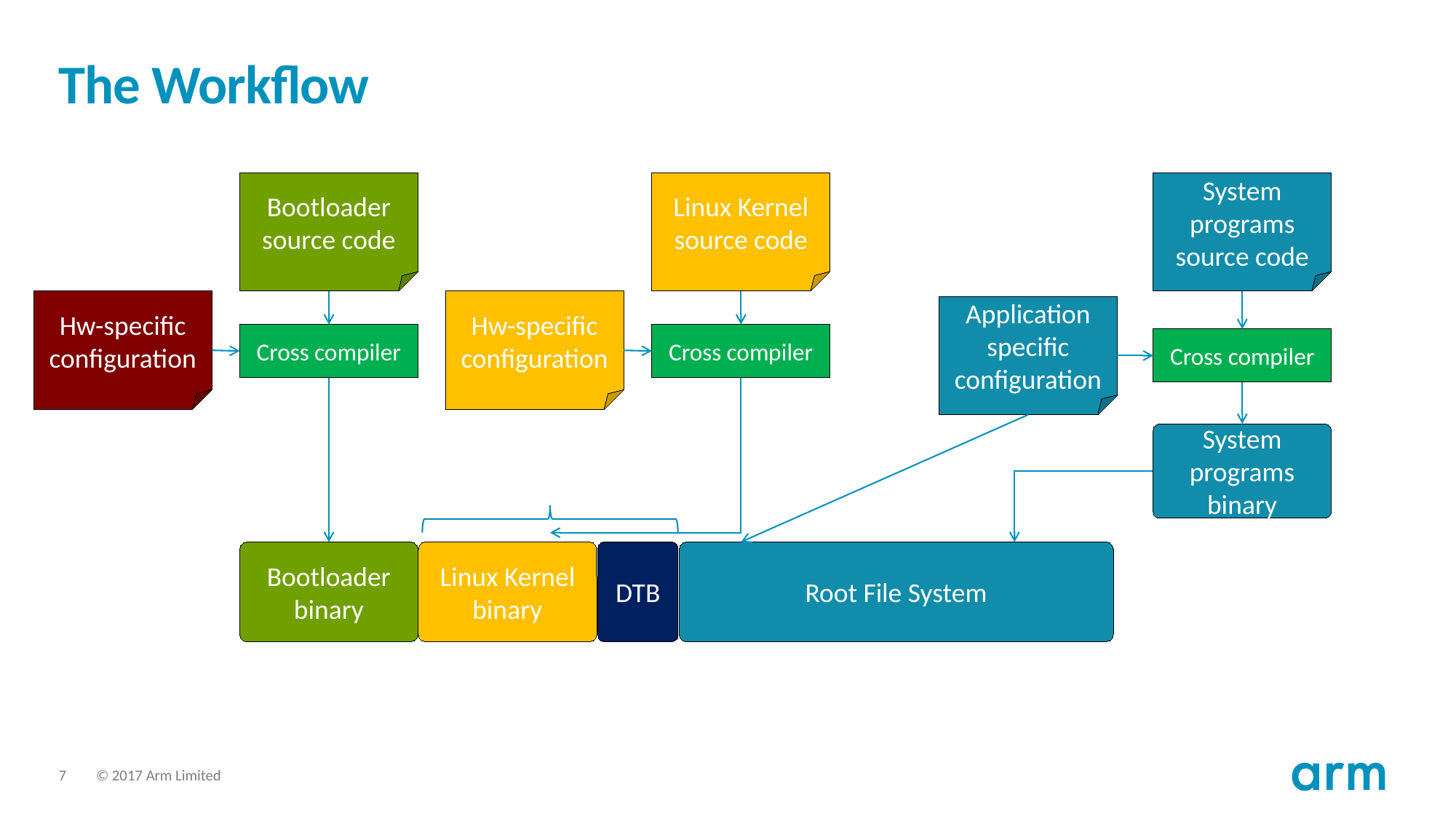

# The Workflow
Bootloader source code
Linux Kernel
source code
System programs source code
Hw-specific configuration
Hw-specific configuration
Application specific configuration
Cross compiler
Cross compiler
Cross compiler

System programs binary
DTB
Root File System
Bootloader binary
Linux Kernel
binary